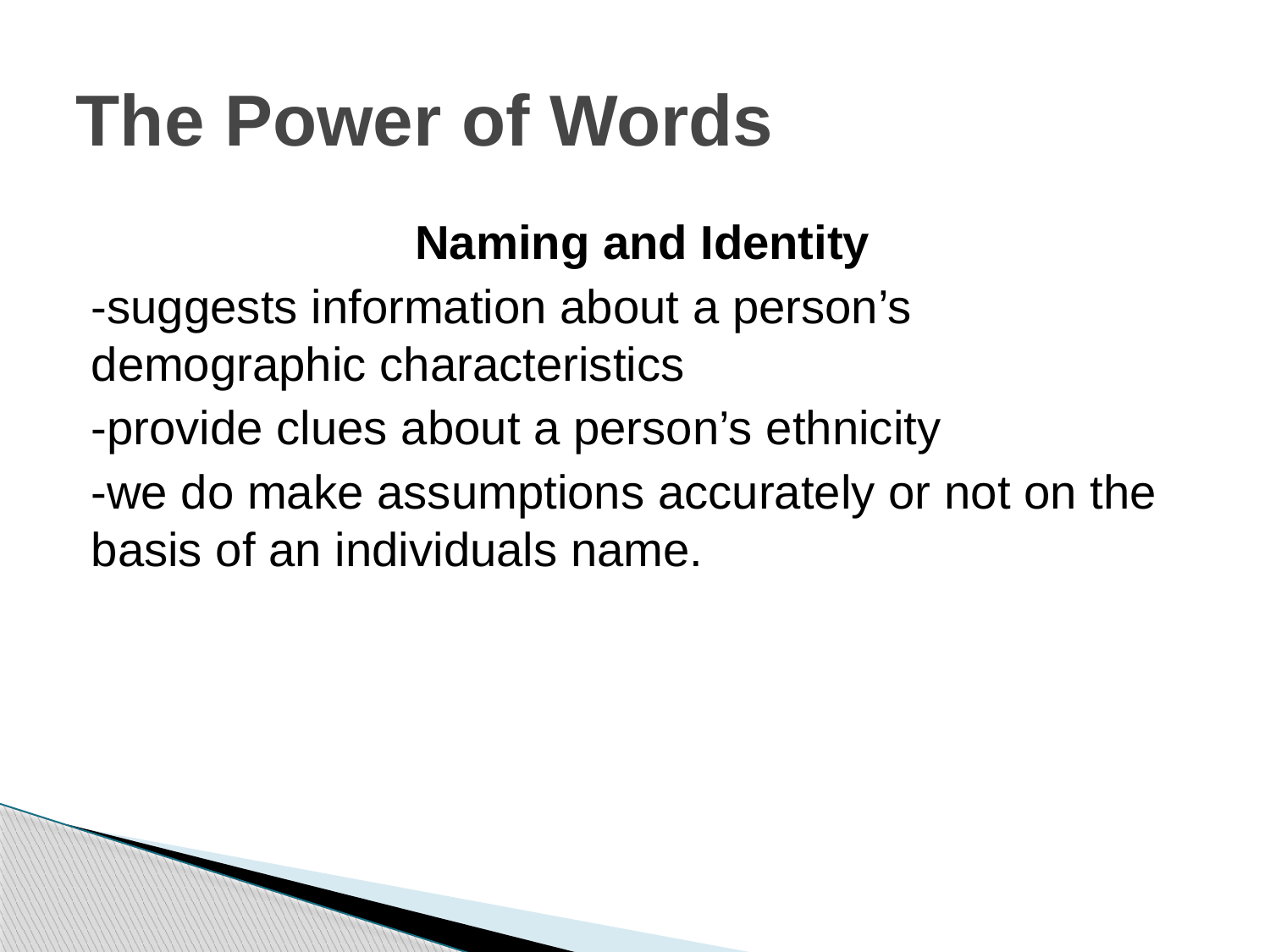

# The Power of Words
Naming and Identity
-suggests information about a person’s demographic characteristics
-provide clues about a person’s ethnicity
-we do make assumptions accurately or not on the basis of an individuals name.